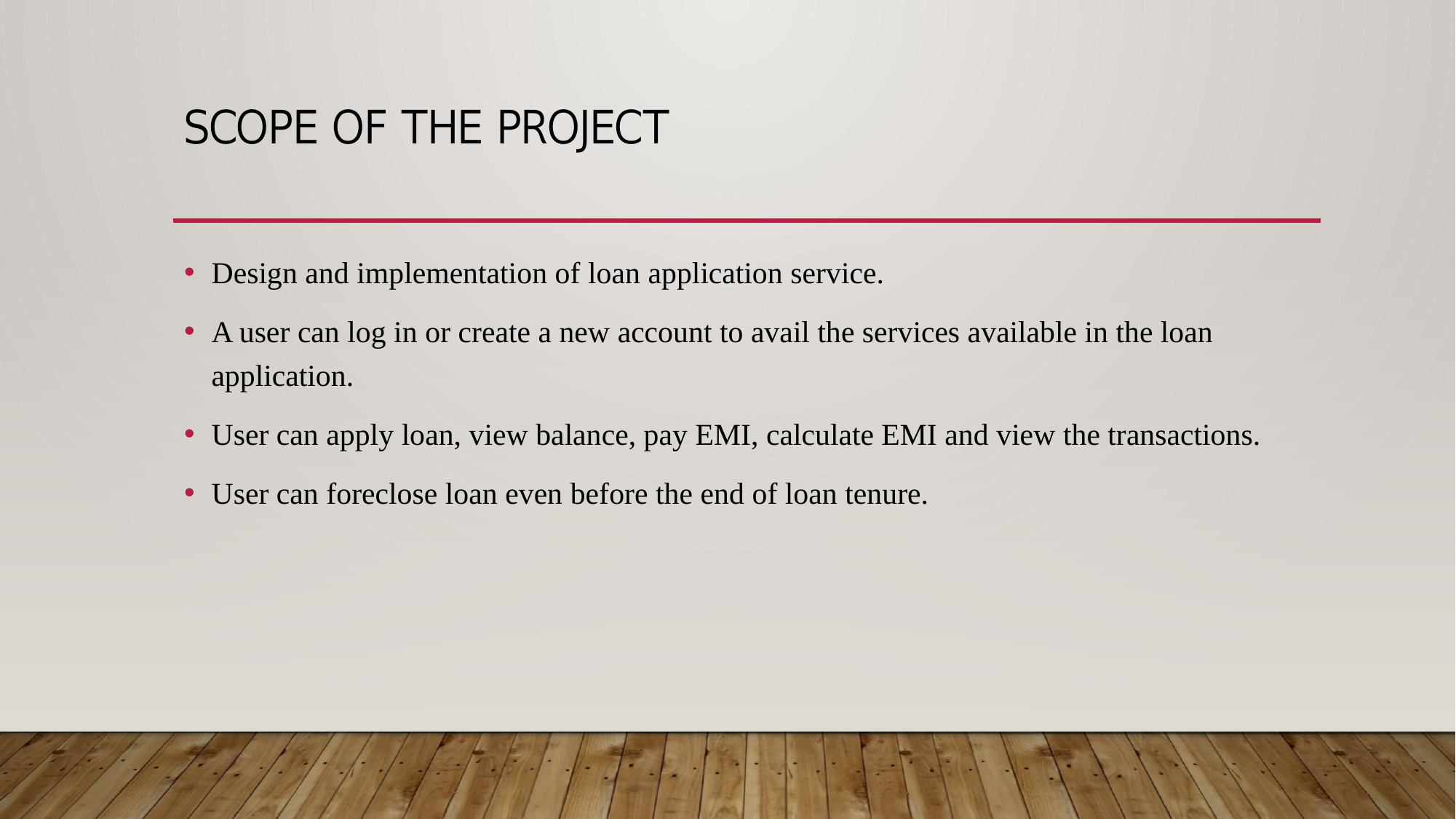

# Scope of the project
Design and implementation of loan application service.
A user can log in or create a new account to avail the services available in the loan application.
User can apply loan, view balance, pay EMI, calculate EMI and view the transactions.
User can foreclose loan even before the end of loan tenure.